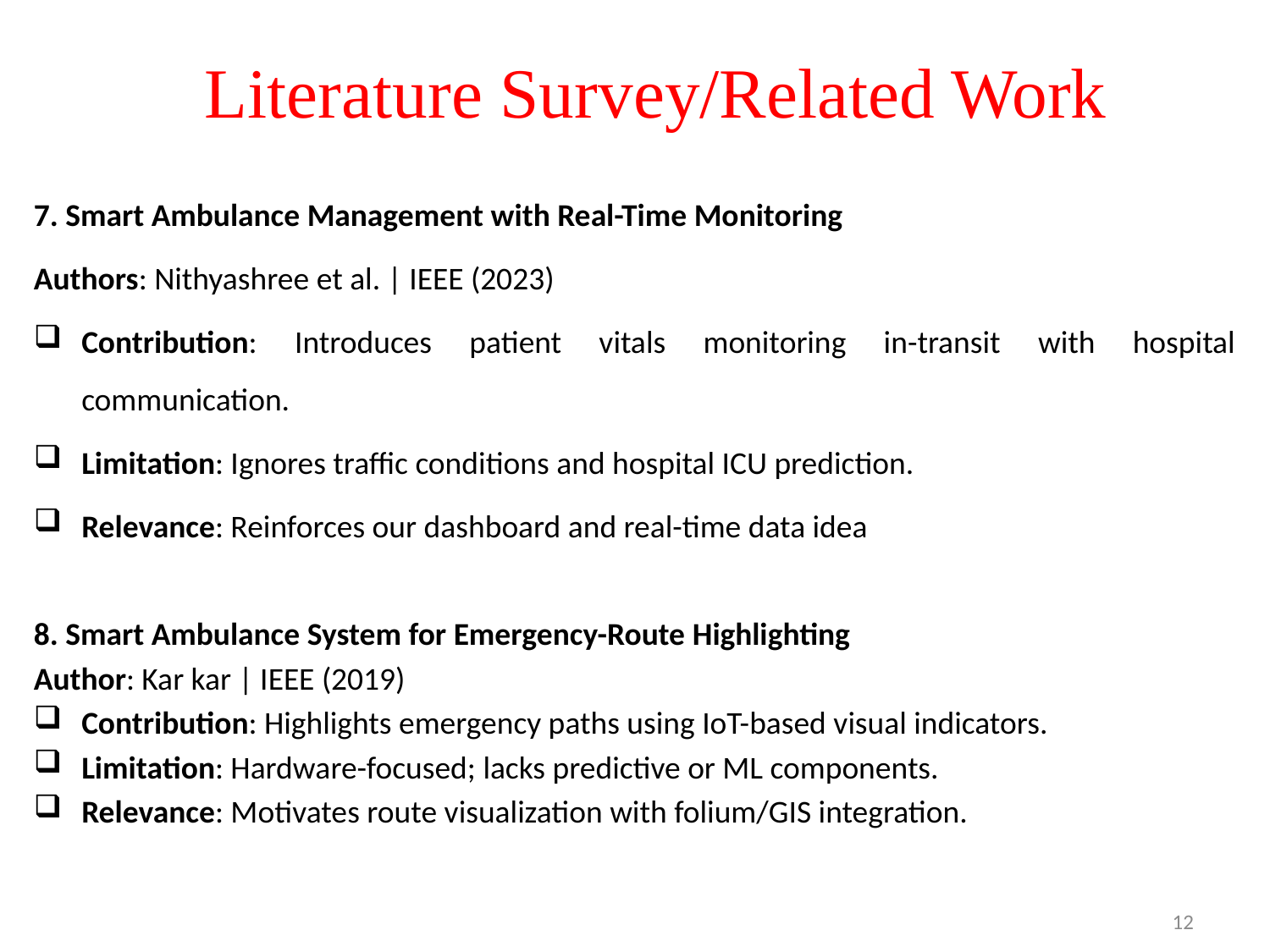

# Literature Survey/Related Work
7. Smart Ambulance Management with Real-Time Monitoring
Authors: Nithyashree et al. | IEEE (2023)
Contribution: Introduces patient vitals monitoring in-transit with hospital communication.
Limitation: Ignores traffic conditions and hospital ICU prediction.
Relevance: Reinforces our dashboard and real-time data idea

8. Smart Ambulance System for Emergency-Route Highlighting
Author: Kar kar | IEEE (2019)
Contribution: Highlights emergency paths using IoT-based visual indicators.
Limitation: Hardware-focused; lacks predictive or ML components.
Relevance: Motivates route visualization with folium/GIS integration.

12